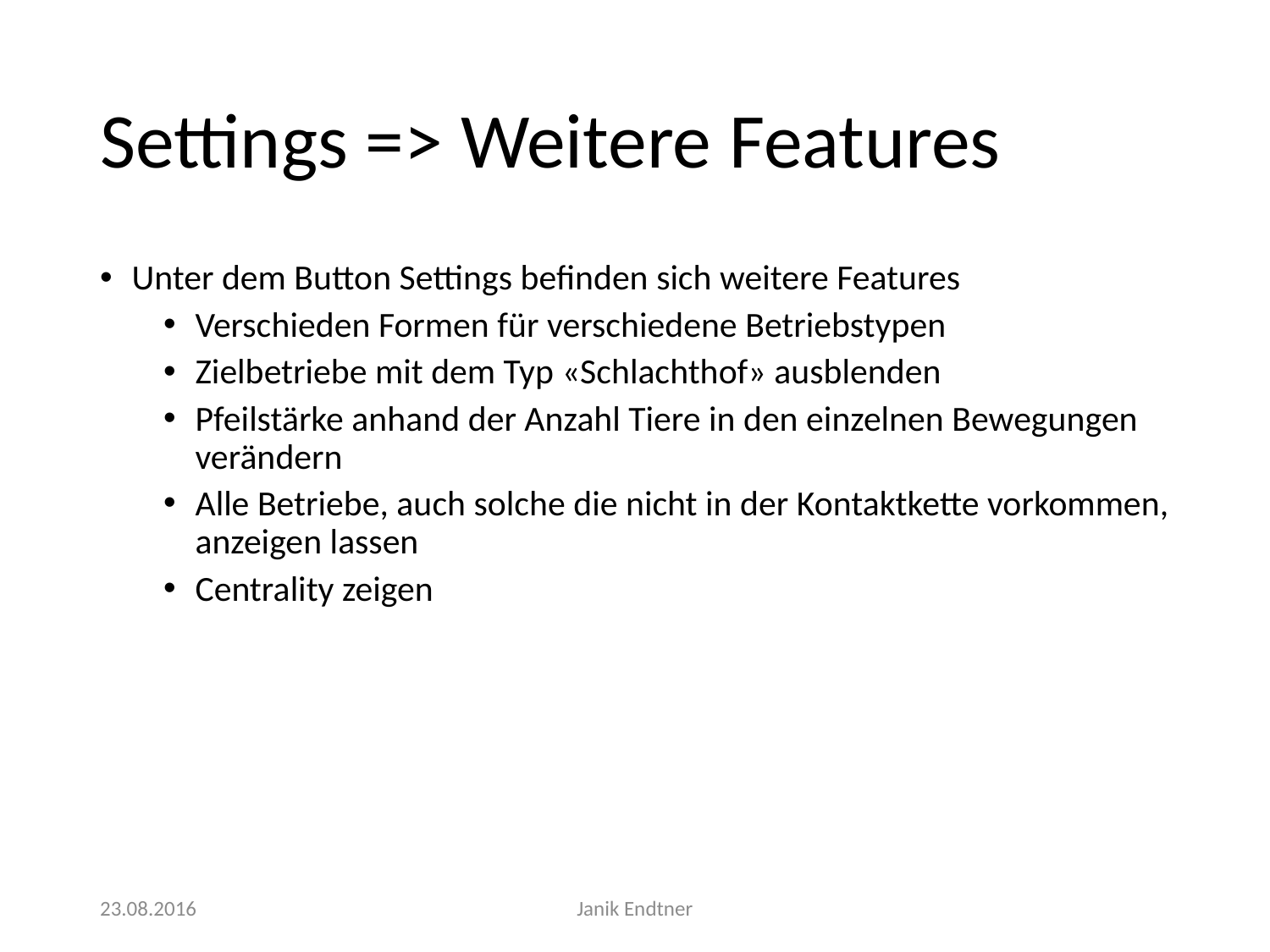

# Settings => Weitere Features
Unter dem Button Settings befinden sich weitere Features
Verschieden Formen für verschiedene Betriebstypen
Zielbetriebe mit dem Typ «Schlachthof» ausblenden
Pfeilstärke anhand der Anzahl Tiere in den einzelnen Bewegungen verändern
Alle Betriebe, auch solche die nicht in der Kontaktkette vorkommen, anzeigen lassen
Centrality zeigen
23.08.2016
Janik Endtner